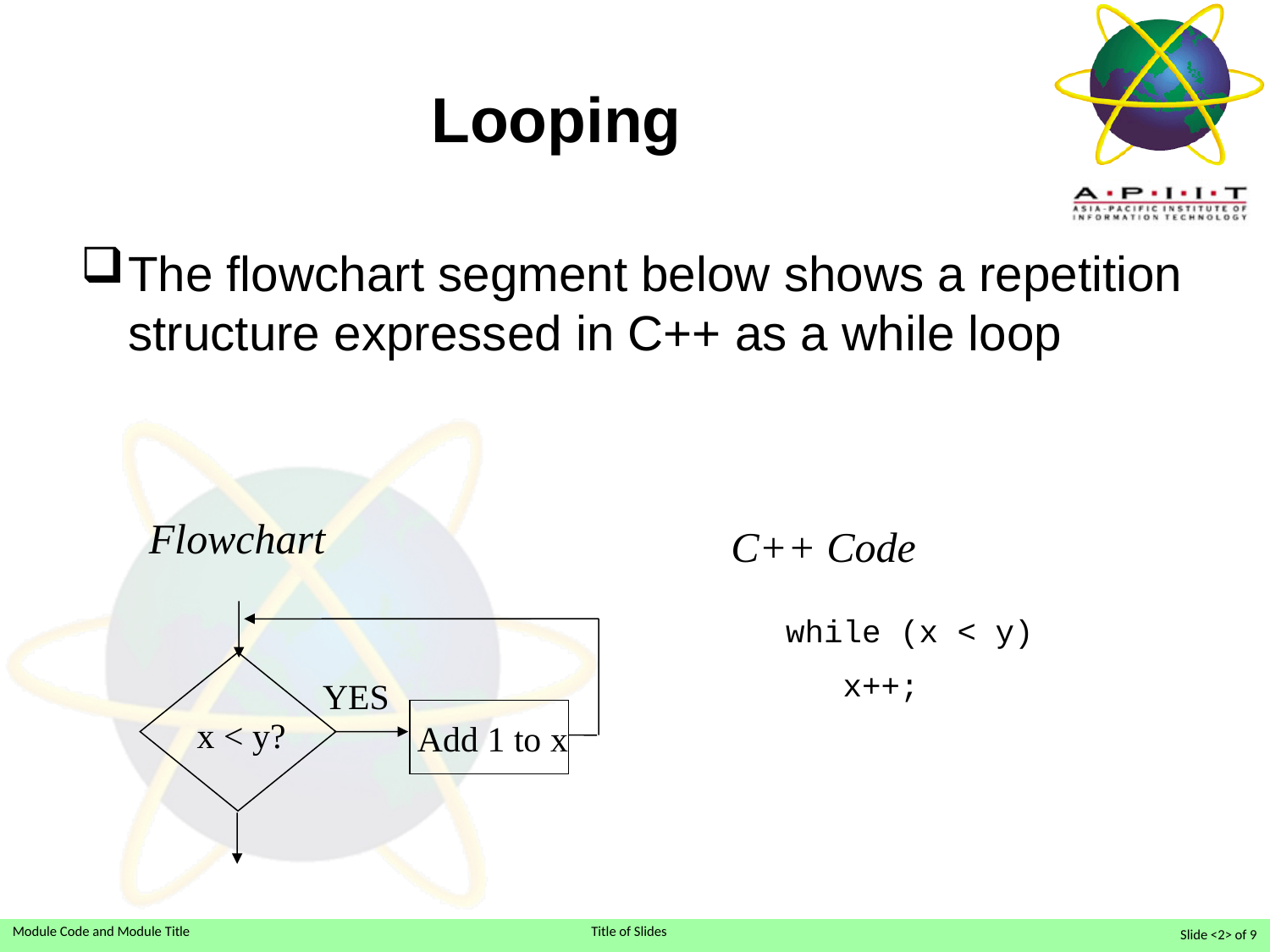

# Looping
The flowchart segment below shows a repetition structure expressed in C++ as a while loop
Flowchart
C++ Code

x < y?
Add 1 to x
YES
while (x < y)
   x++;
Slide <2> of 9